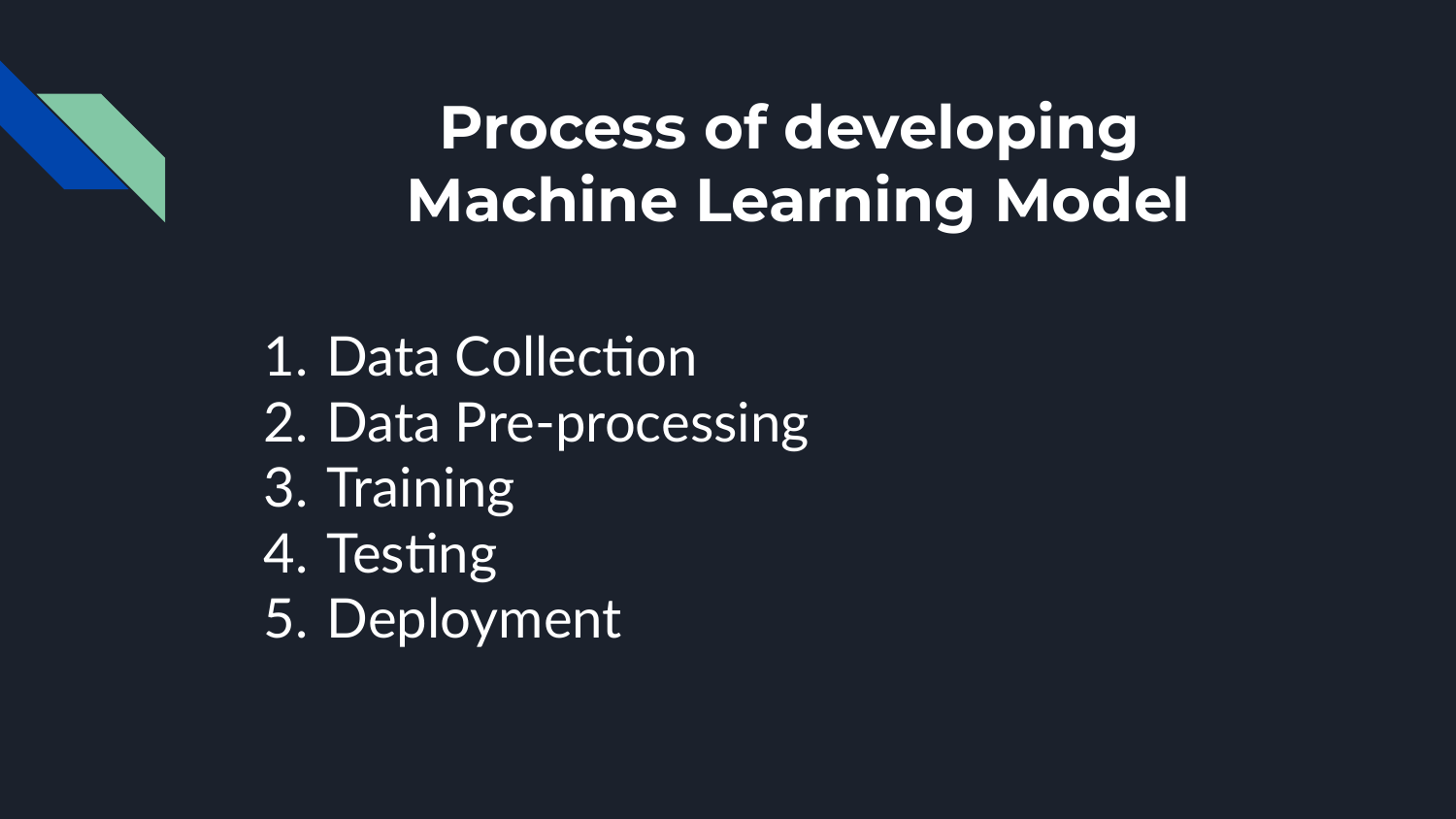

# Process of developing
Machine Learning Model
Data Collection
Data Pre-processing
Training
Testing
Deployment